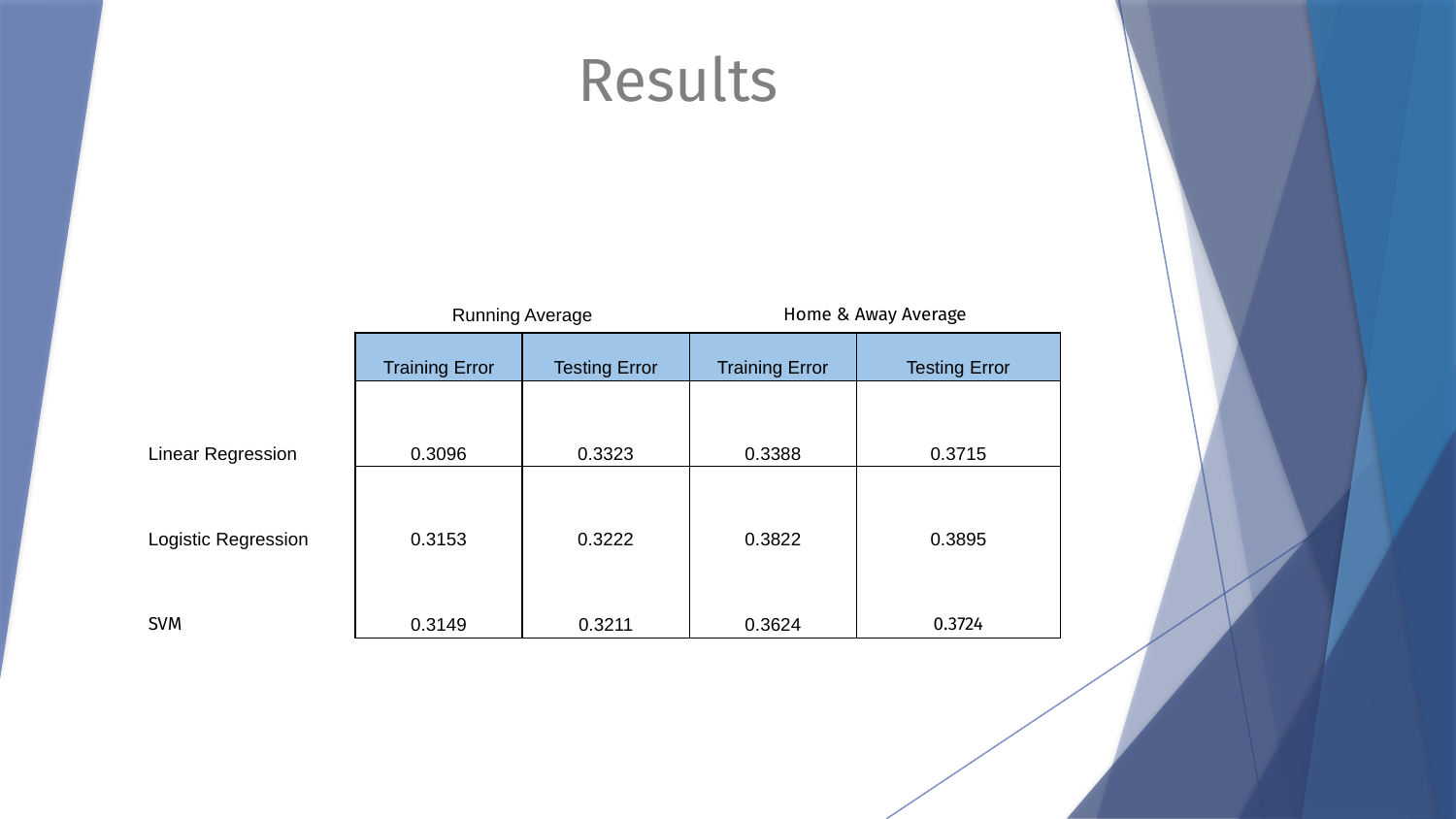

Results
|  | Running Average |  | Home & Away Average |  |
| --- | --- | --- | --- | --- |
|  | Training Error | Testing Error | Training Error | Testing Error |
| Linear Regression | 0.3096 | 0.3323 | 0.3388 | 0.3715 |
| Logistic Regression | 0.3153 | 0.3222 | 0.3822 | 0.3895 |
| SVM | 0.3149 | 0.3211 | 0.3624 | 0.3724 |